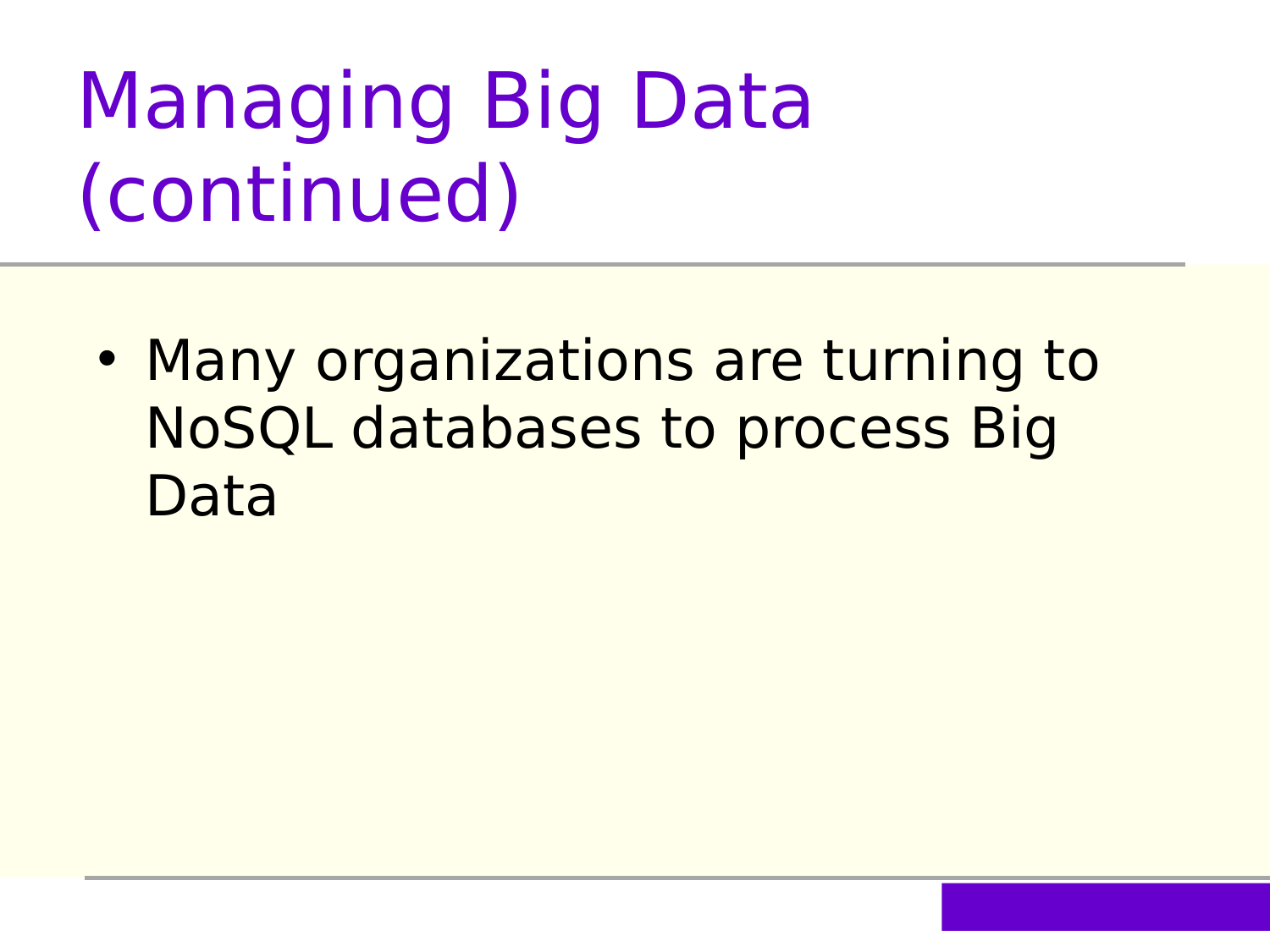

Managing Big Data (continued)
Many organizations are turning to NoSQL databases to process Big Data